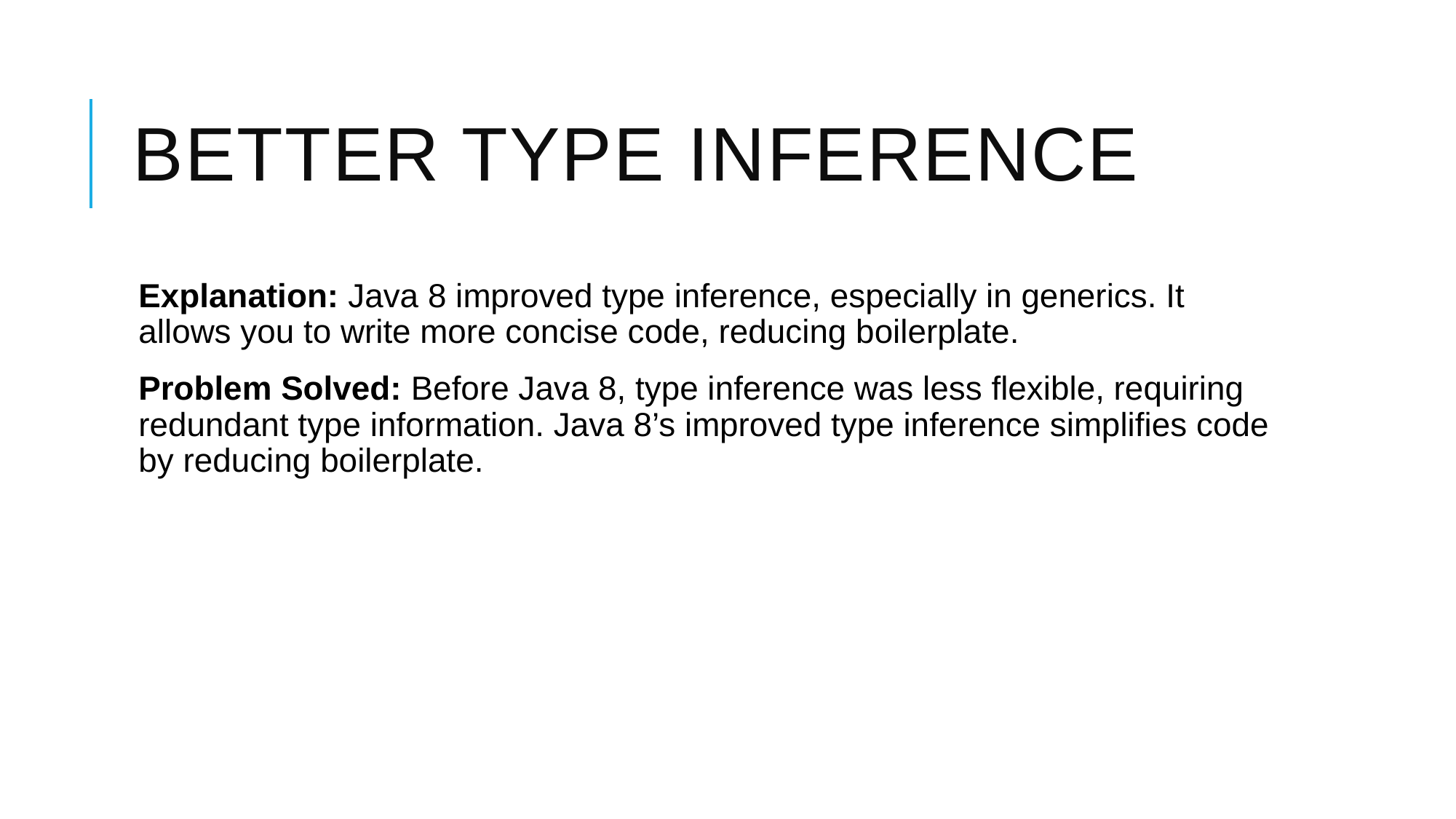

# Better Type Inference
Explanation: Java 8 improved type inference, especially in generics. It allows you to write more concise code, reducing boilerplate.
Problem Solved: Before Java 8, type inference was less flexible, requiring redundant type information. Java 8’s improved type inference simplifies code by reducing boilerplate.